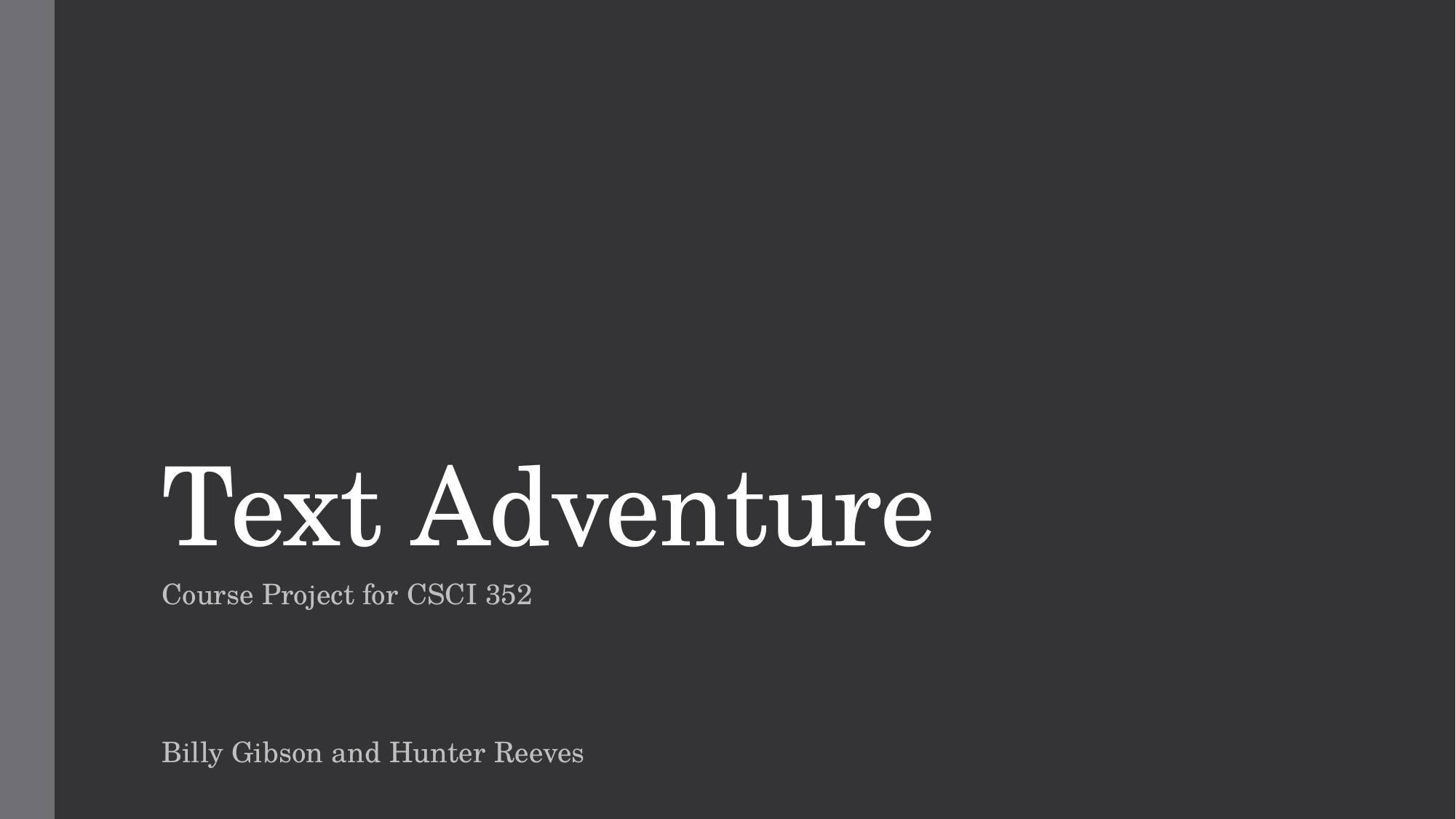

# Text Adventure
Course Project for CSCI 352

Billy Gibson and Hunter Reeves